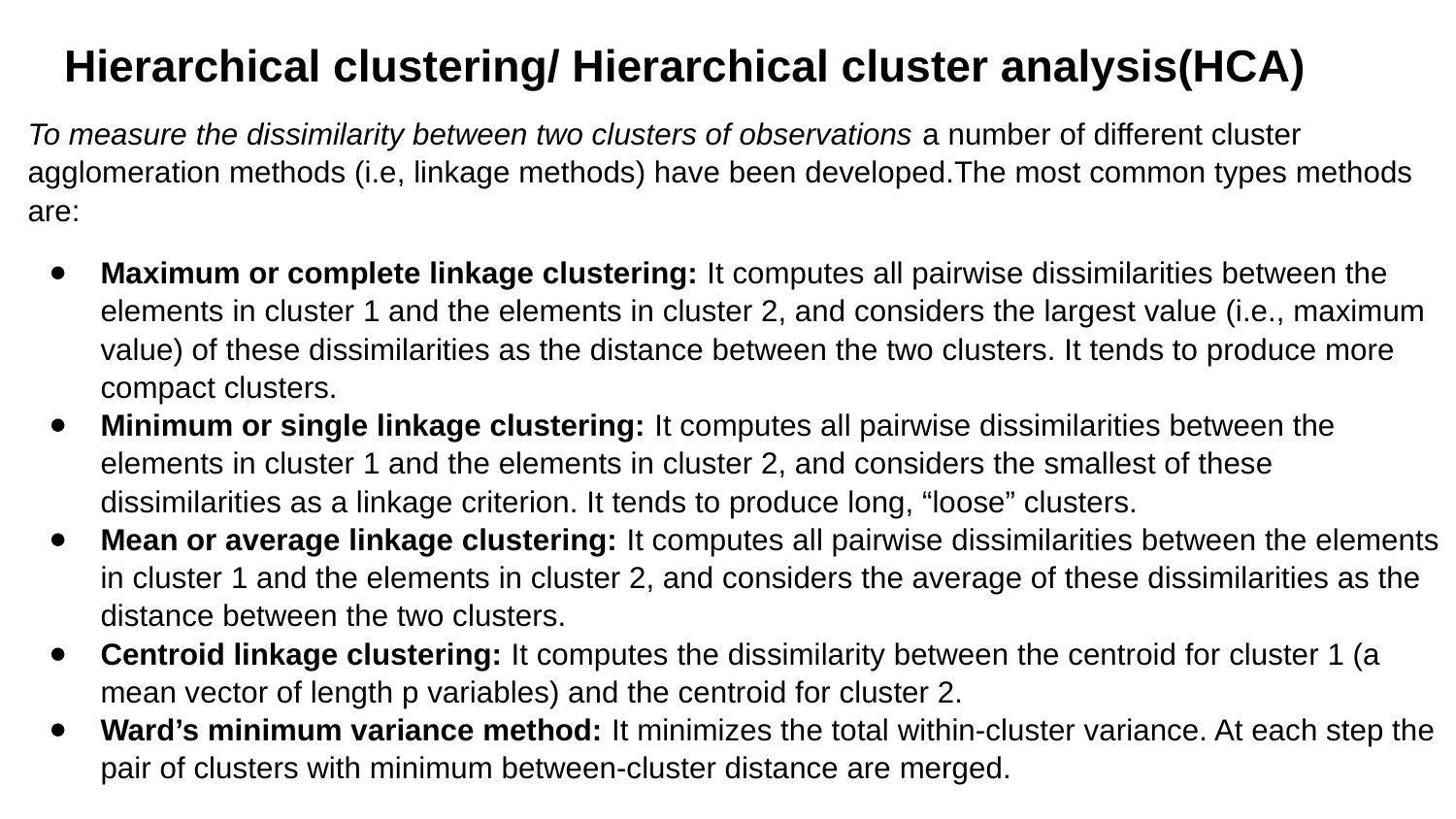

# Hierarchical clustering/ Hierarchical cluster analysis(HCA)
To measure the dissimilarity between two clusters of observations a number of different cluster agglomeration methods (i.e, linkage methods) have been developed.The most common types methods are:
Maximum or complete linkage clustering: It computes all pairwise dissimilarities between the elements in cluster 1 and the elements in cluster 2, and considers the largest value (i.e., maximum value) of these dissimilarities as the distance between the two clusters. It tends to produce more compact clusters.
Minimum or single linkage clustering: It computes all pairwise dissimilarities between the elements in cluster 1 and the elements in cluster 2, and considers the smallest of these dissimilarities as a linkage criterion. It tends to produce long, “loose” clusters.
Mean or average linkage clustering: It computes all pairwise dissimilarities between the elements in cluster 1 and the elements in cluster 2, and considers the average of these dissimilarities as the distance between the two clusters.
Centroid linkage clustering: It computes the dissimilarity between the centroid for cluster 1 (a mean vector of length p variables) and the centroid for cluster 2.
Ward’s minimum variance method: It minimizes the total within-cluster variance. At each step the pair of clusters with minimum between-cluster distance are merged.